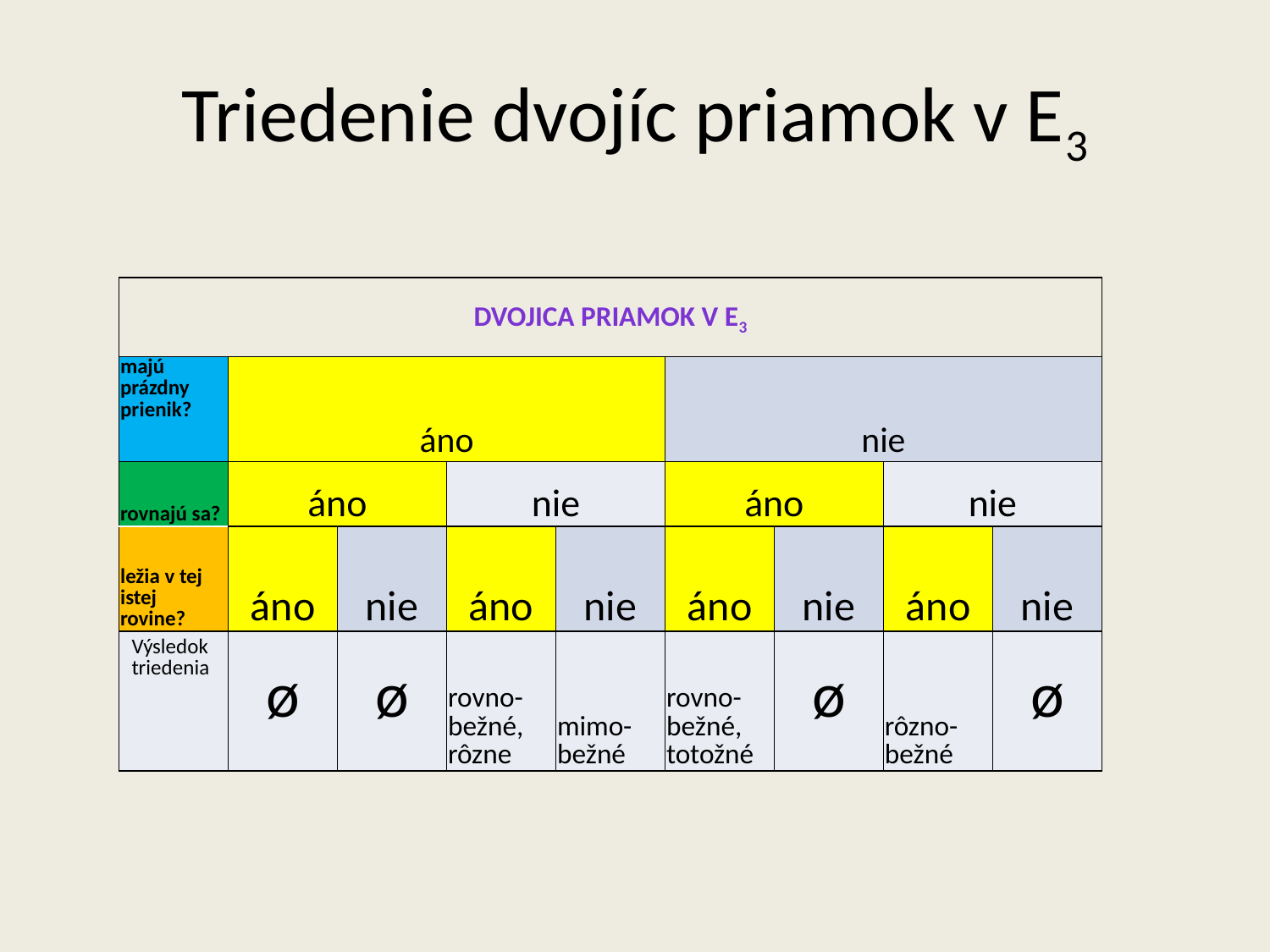

# Triedenie dvojíc priamok v E3
| dvojica priamok v E3 |  |  |  |  |  |  |  |  |
| --- | --- | --- | --- | --- | --- | --- | --- | --- |
| majú prázdny prienik? | áno |  |  |  | nie |  |  |  |
| rovnajú sa? | áno |  | nie |  | áno |  | nie |  |
| ležia v tej istej rovine? | áno | nie | áno | nie | áno | nie | áno | nie |
| Výsledok triedenia | ø | ø | rovno-bežné, rôzne | mimo-bežné | rovno-bežné, totožné | ø | rôzno-bežné | ø |